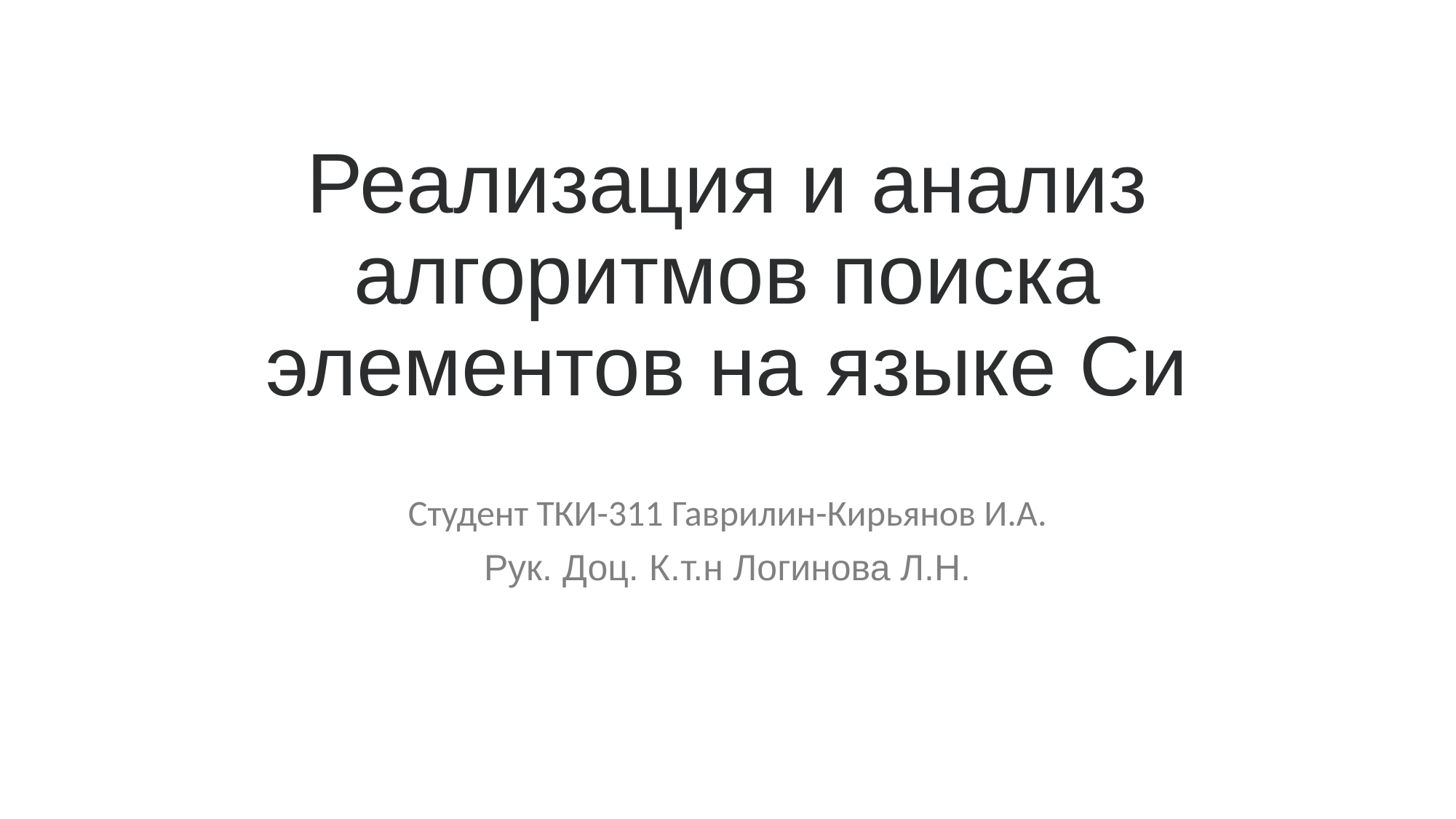

# Реализация и анализ алгоритмов поиска элементов на языке Си

Студент ТКИ-311 Гаврилин-Кирьянов И.А.
Рук. Доц. К.т.н Логинова Л.Н.